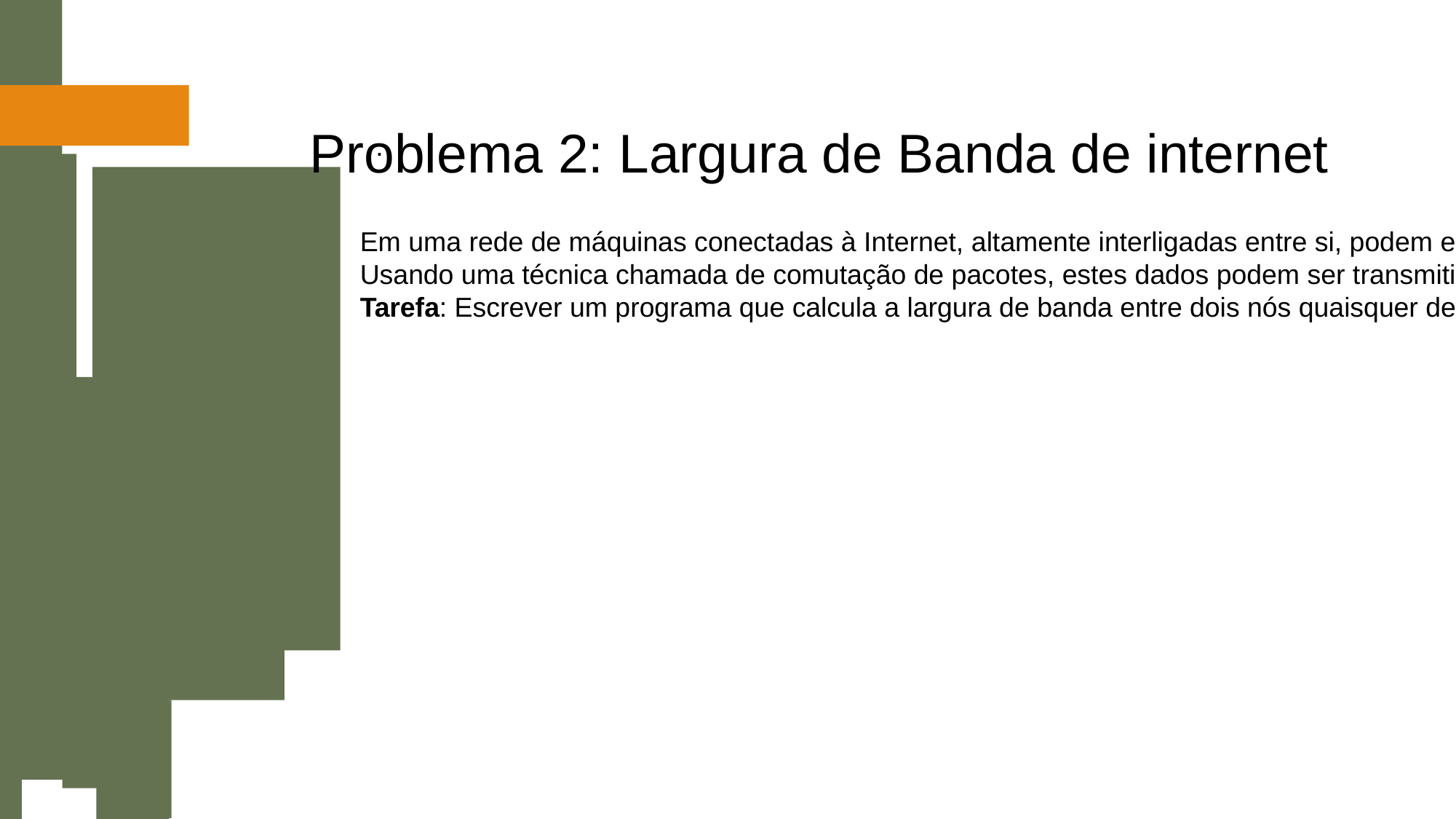

Problema 2: Largura de Banda de internet
.
Em uma rede de máquinas conectadas à Internet, altamente interligadas entre si, podem existir inúmeros caminhos para a transmissão de mensagens entre um determinado par de máquinas. A capacidade total de transporte de mensagem (largura de banda) entre dois nós dados é a quantidade máxima de dados por unidade de tempo que pode ser transmitida a partir de um nó para outro.
Usando uma técnica chamada de comutação de pacotes, estes dados podem ser transmitidos ao longo de vários caminhos, ao mesmo tempo.
Tarefa: Escrever um programa que calcula a largura de banda entre dois nós quaisquer de uma rede, fornecidos como entrada, dadas as larguras de banda associadas a todas as conexões existentes na rede.